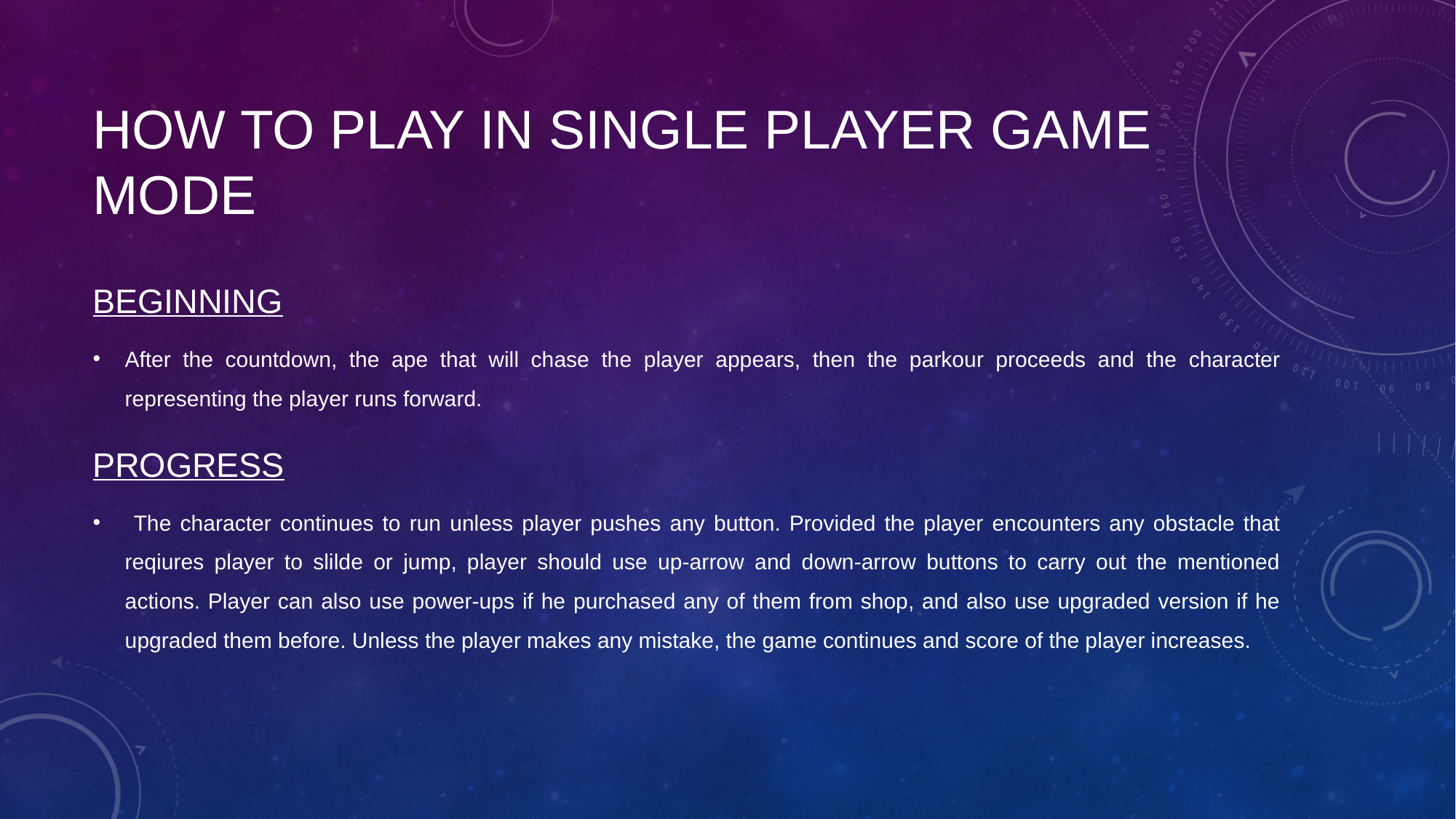

# HOW TO PLAY IN SINGLE PLAYER GAME MODE
BEGINNING
After the countdown, the ape that will chase the player appears, then the parkour proceeds and the character representing the player runs forward.
PROGRESS
 The character continues to run unless player pushes any button. Provided the player encounters any obstacle that reqiures player to slilde or jump, player should use up-arrow and down-arrow buttons to carry out the mentioned actions. Player can also use power-ups if he purchased any of them from shop, and also use upgraded version if he upgraded them before. Unless the player makes any mistake, the game continues and score of the player increases.